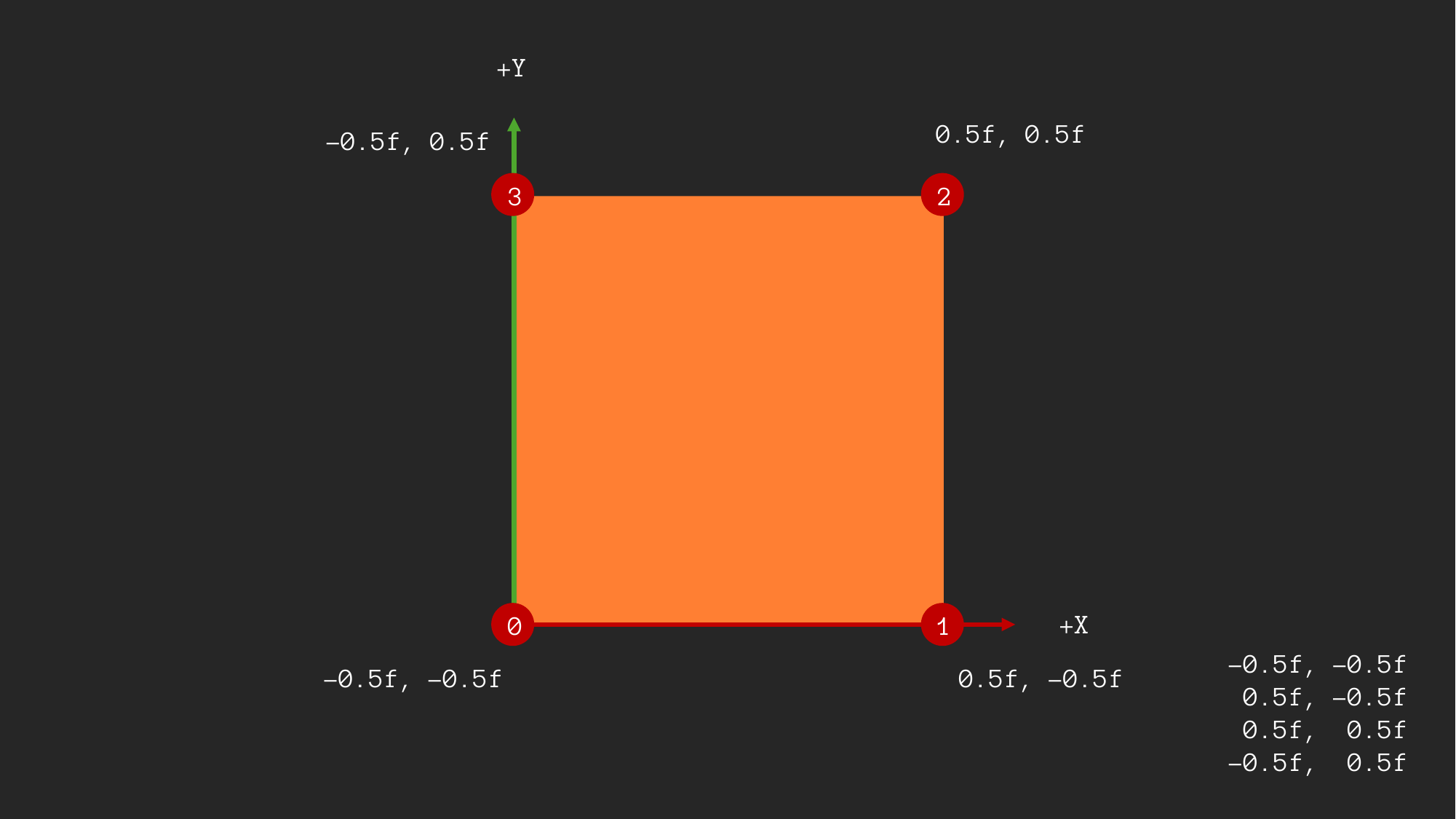

+Y
+X
0.5f, 0.5f
-0.5f, 0.5f
3
2

0
1
-0.5f, -0.5f
 0.5f, -0.5f
 0.5f,  0.5f
-0.5f,  0.5f
-0.5f, -0.5f
0.5f, -0.5f